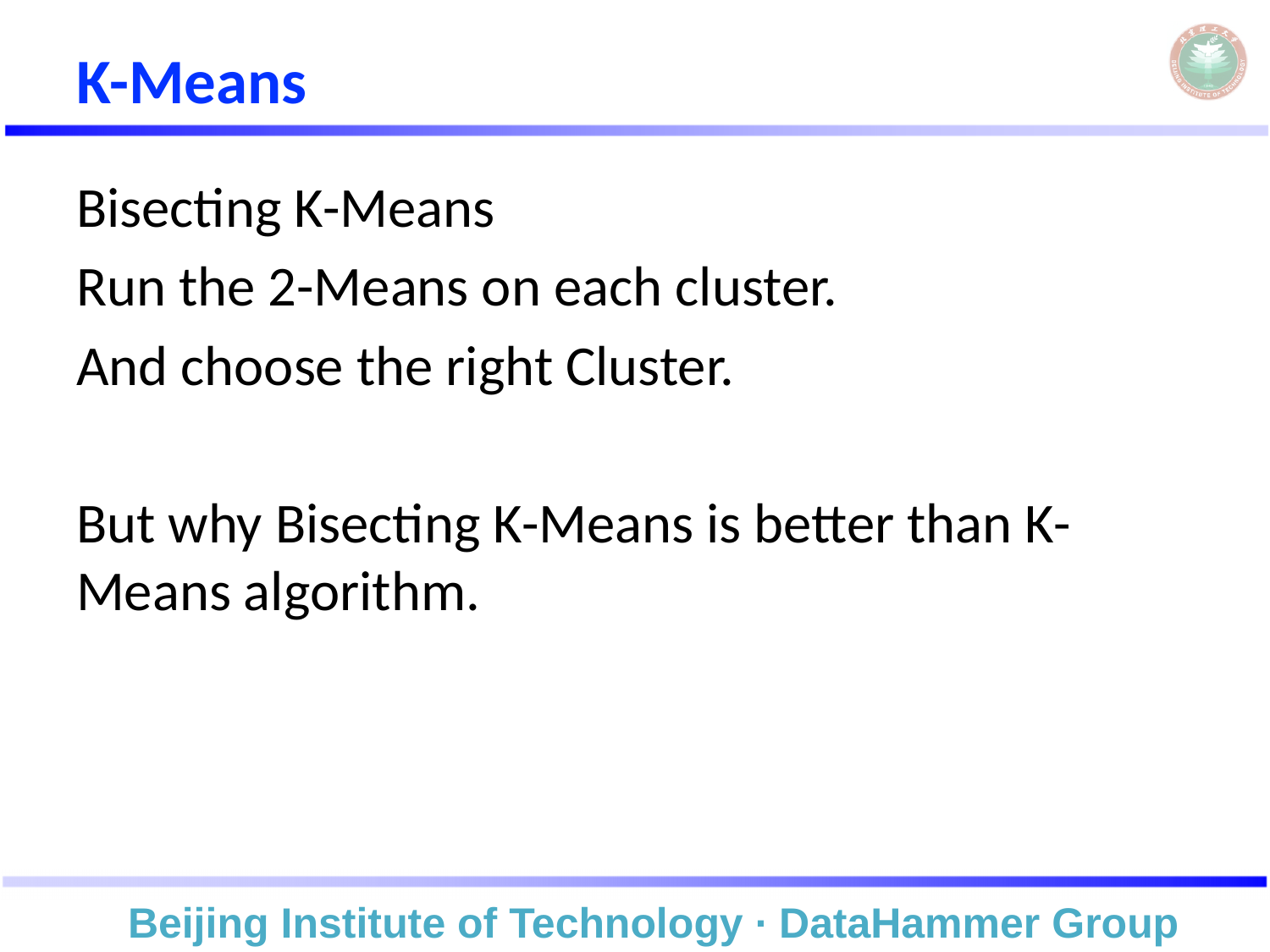

# K-Means
Bisecting K-Means
Run the 2-Means on each cluster.
And choose the right Cluster.

But why Bisecting K-Means is better than K-Means algorithm.